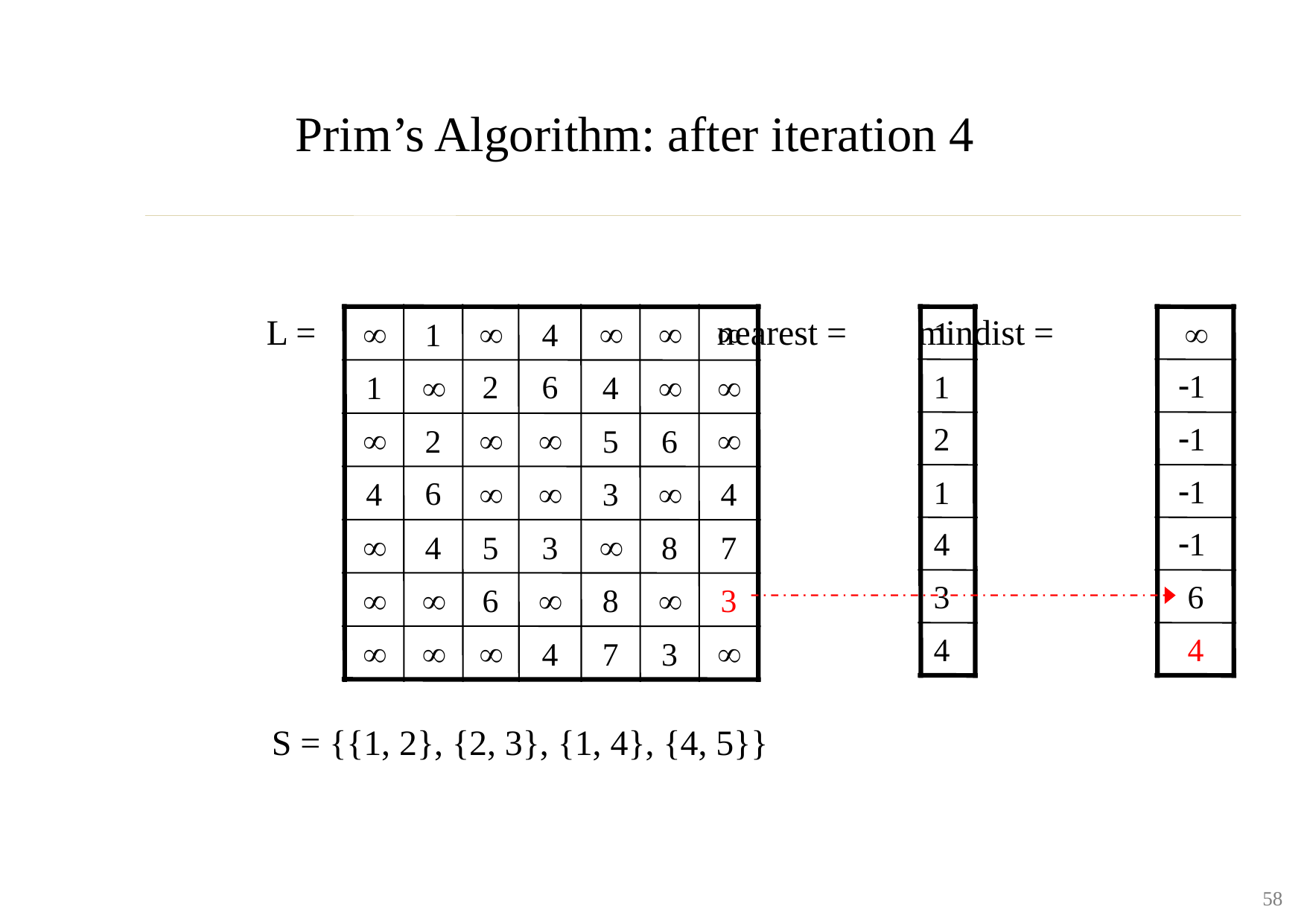

Prim’s Algorithm: after iteration 4

    L =                                             nearest =        mindist =
∞
∞
∞
∞
∞
1
∞
1
4

−1
∞
∞
∞
2
6
1
1
4

2
−1
∞
∞
∞
∞
2
5
6

−1
6
∞
∞
∞
1
4
3
4

4
−1
∞
∞
4
5
3
8
7

3
6
∞
∞
∞
∞
6
8
3

4
4
∞
∞
∞
∞
4
7
3

S = {{1, 2}, {2, 3}, {1, 4}, {4, 5}}
58